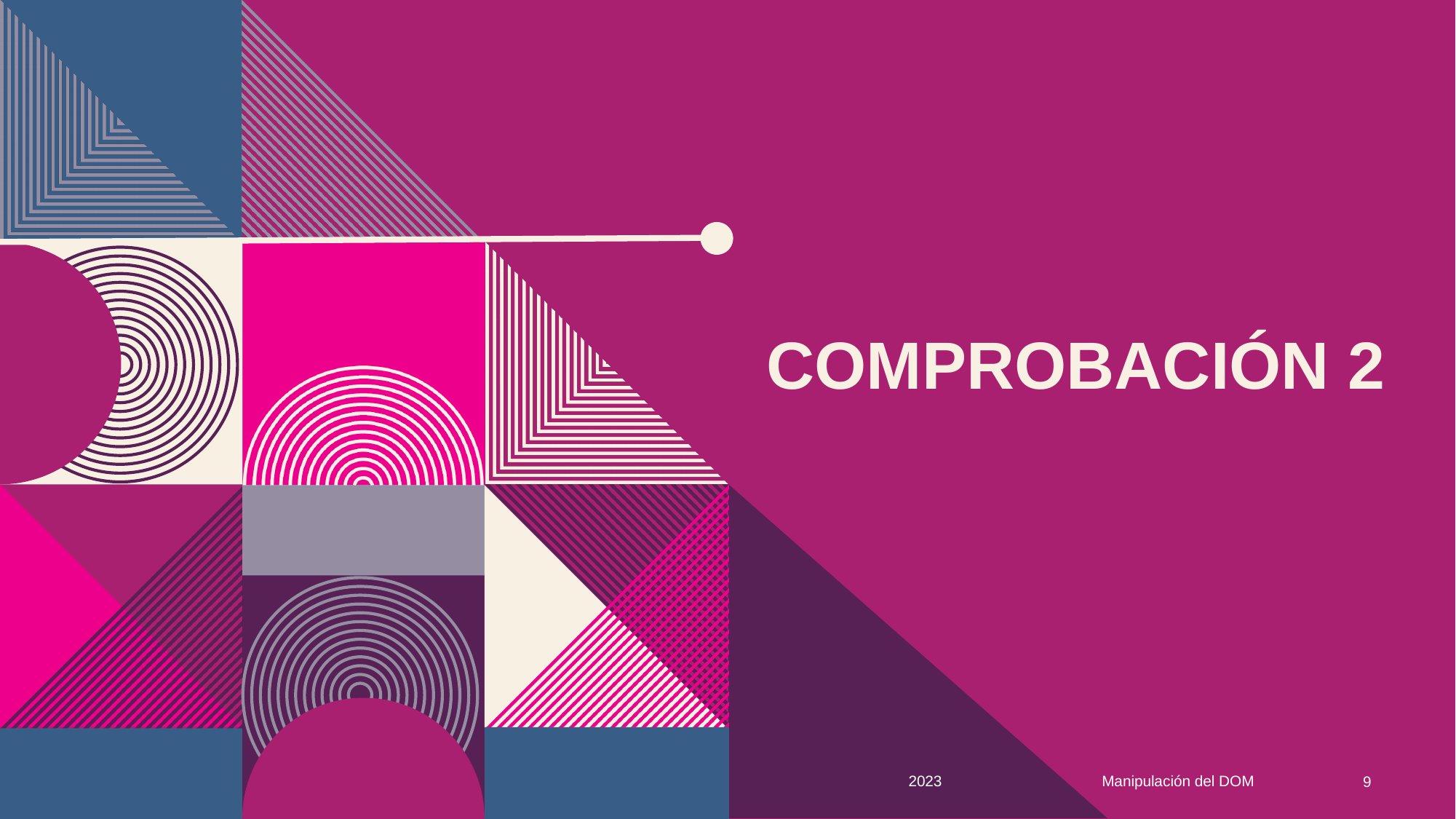

# Comprobación 2
Manipulación del DOM
2023
9